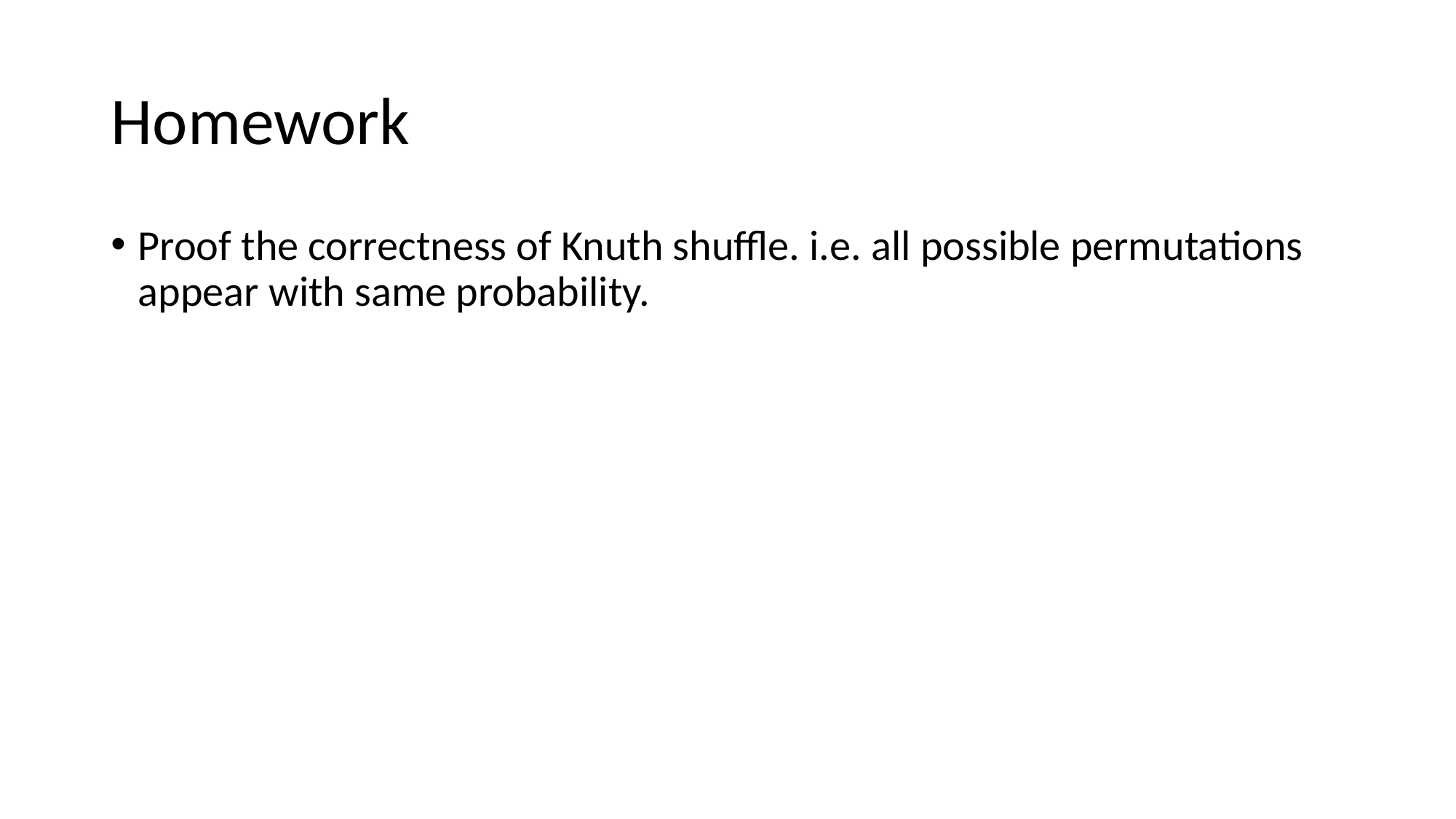

# Homework
Proof the correctness of Knuth shuffle. i.e. all possible permutations appear with same probability.